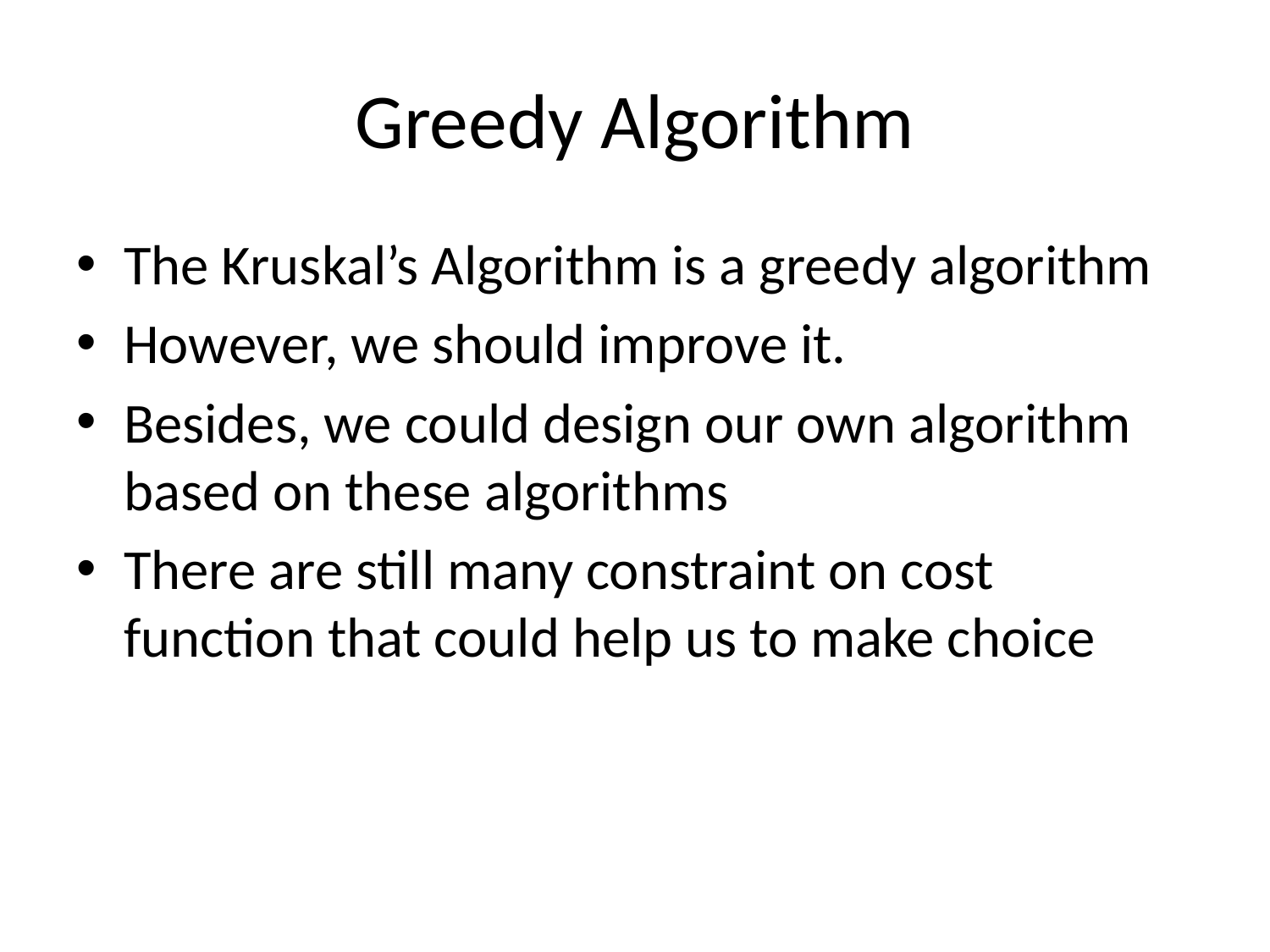

# Greedy Algorithm
The Kruskal’s Algorithm is a greedy algorithm
However, we should improve it.
Besides, we could design our own algorithm based on these algorithms
There are still many constraint on cost function that could help us to make choice